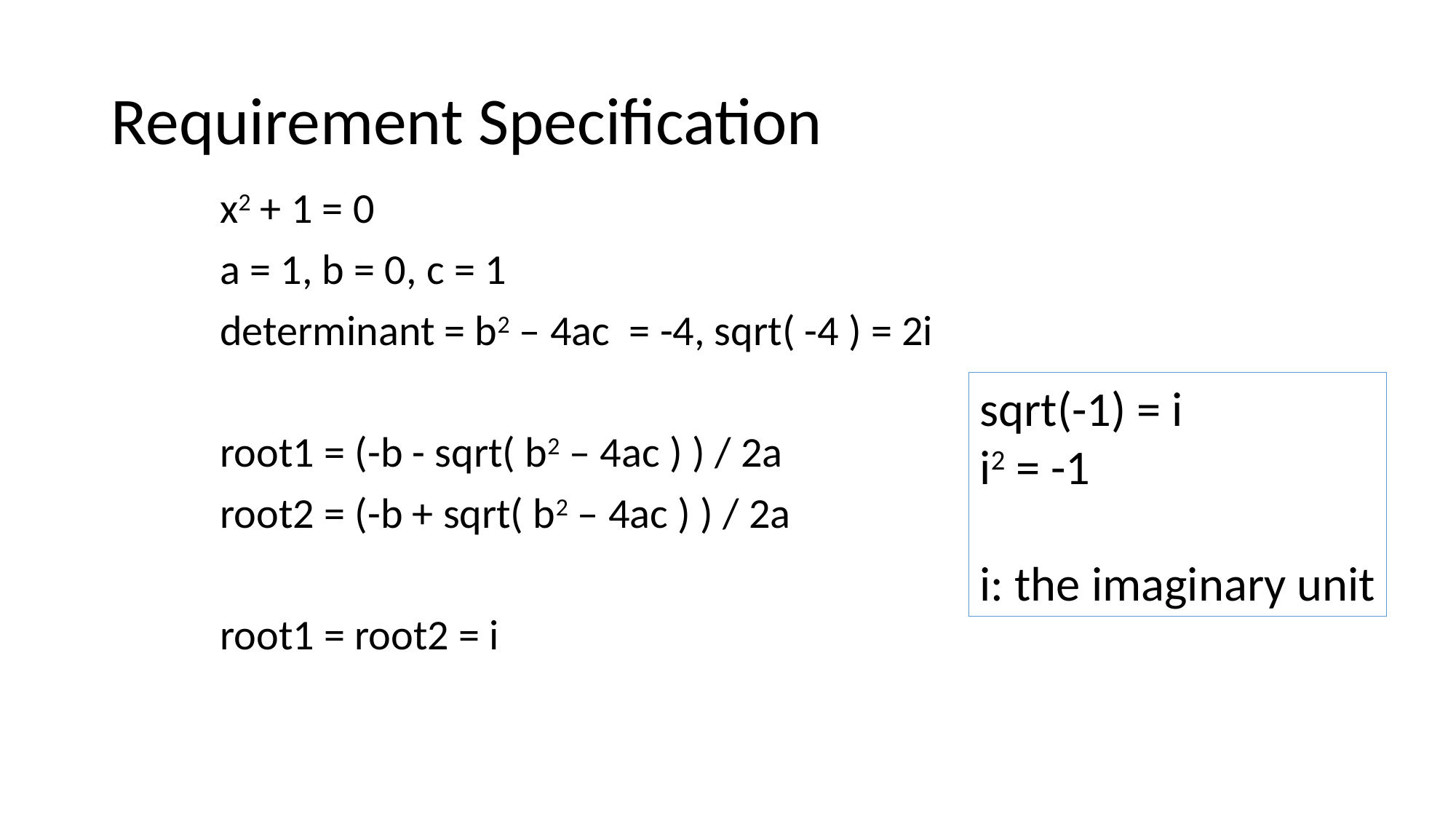

# Requirement Specification
	x2 + 1 = 0
	a = 1, b = 0, c = 1
	determinant = b2 – 4ac  = -4, sqrt( -4 ) = 2i

	root1 = (-b - sqrt( b2 – 4ac ) ) / 2a
	root2 = (-b + sqrt( b2 – 4ac ) ) / 2a

	root1 = root2 = i

sqrt(-1) = i
i2 = -1

i: the imaginary unit